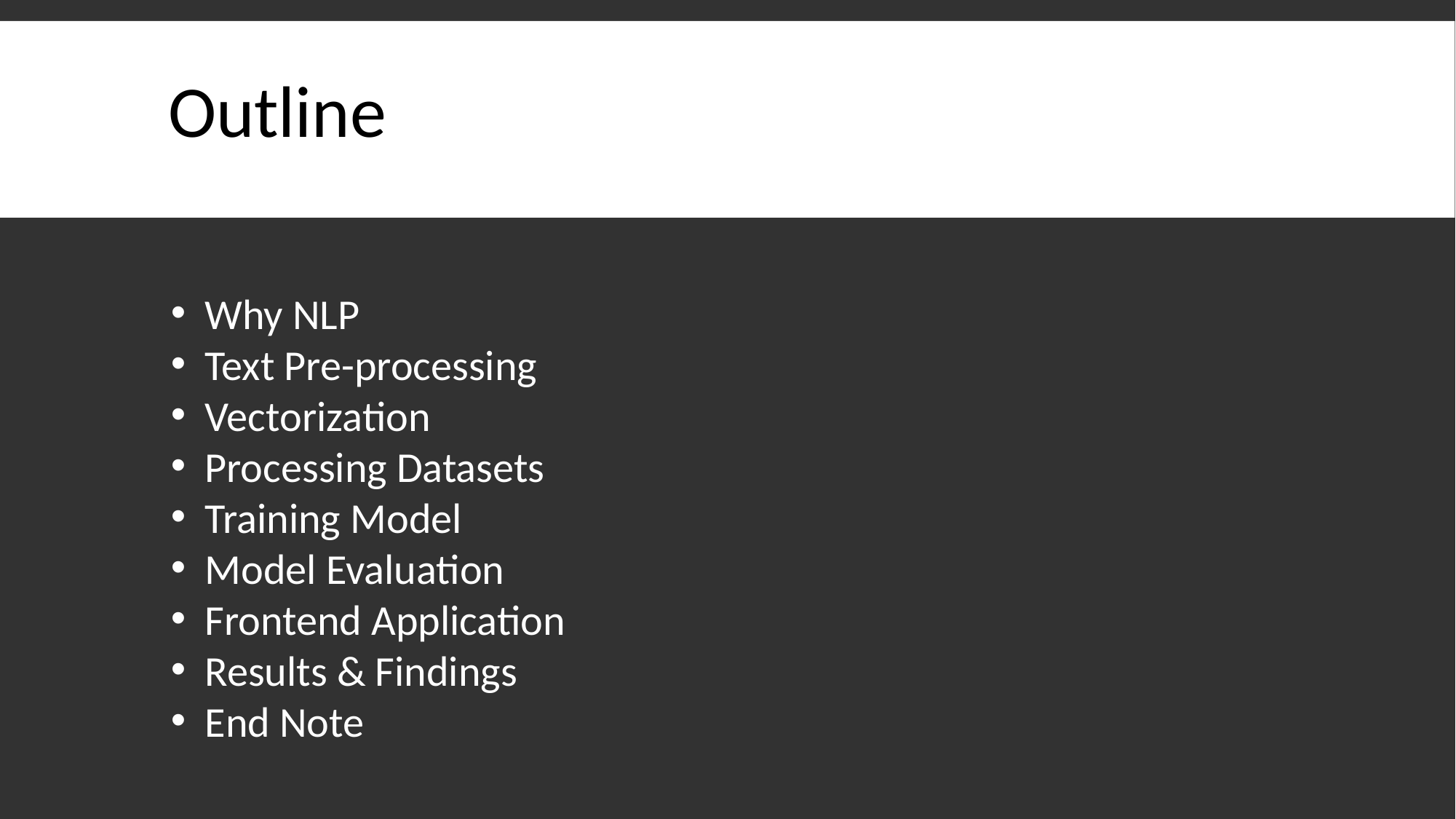

Outline
Why NLP
Text Pre-processing
Vectorization
Processing Datasets
Training Model
Model Evaluation
Frontend Application
Results & Findings
End Note